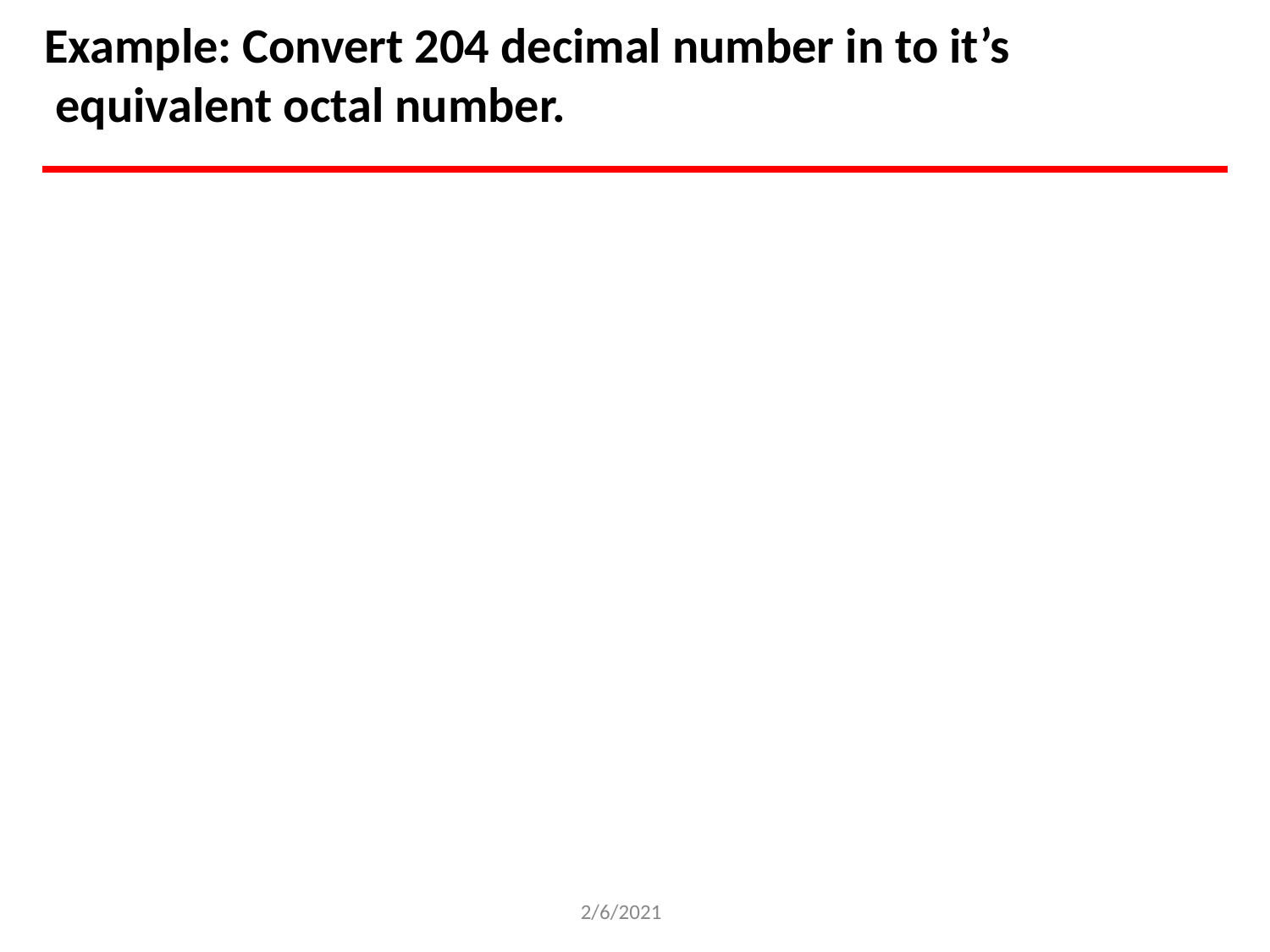

# Example: Convert 204 decimal number in to it’s  equivalent octal number.

2/6/2021